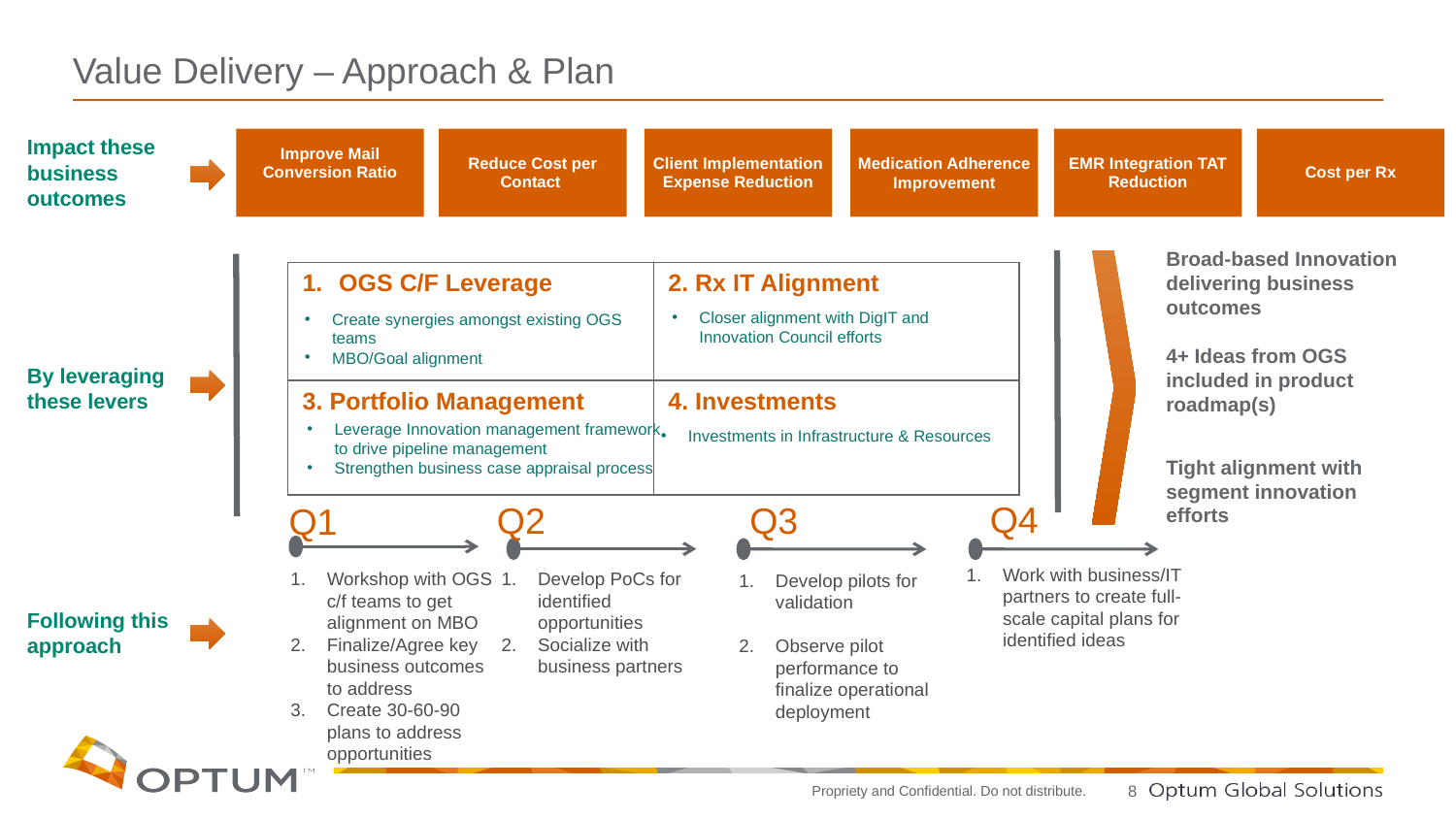

# Value Delivery – Approach & Plan
Impact these business outcomes
Improve Mail Conversion Ratio

Reduce Cost per Contact

Client Implementation Expense Reduction

Medication Adherence Improvement

EMR Integration TAT Reduction

Cost per Rx

Broad-based Innovation delivering business outcomes

4+ Ideas from OGS included in product roadmap(s)

Tight alignment with segment innovation efforts

| OGS C/F Leverage | 2. Rx IT Alignment |
| --- | --- |
| 3. Portfolio Management | 4. Investments |
Closer alignment with DigIT and Innovation Council efforts

Create synergies amongst existing OGS teams
MBO/Goal alignment
By leveraging these levers

Leverage Innovation management framework to drive pipeline management
Strengthen business case appraisal process
Investments in Infrastructure & Resources

Q4
Q3
Q2
Q1

Work with business/IT partners to create full-scale capital plans for identified ideas

Workshop with OGS c/f teams to get alignment on MBO
Finalize/Agree key business outcomes to address
Create 30-60-90 plans to address opportunities
Develop PoCs for identified opportunities
Socialize with business partners
Develop pilots for validation

Observe pilot performance to finalize operational deployment

Following this approach

8